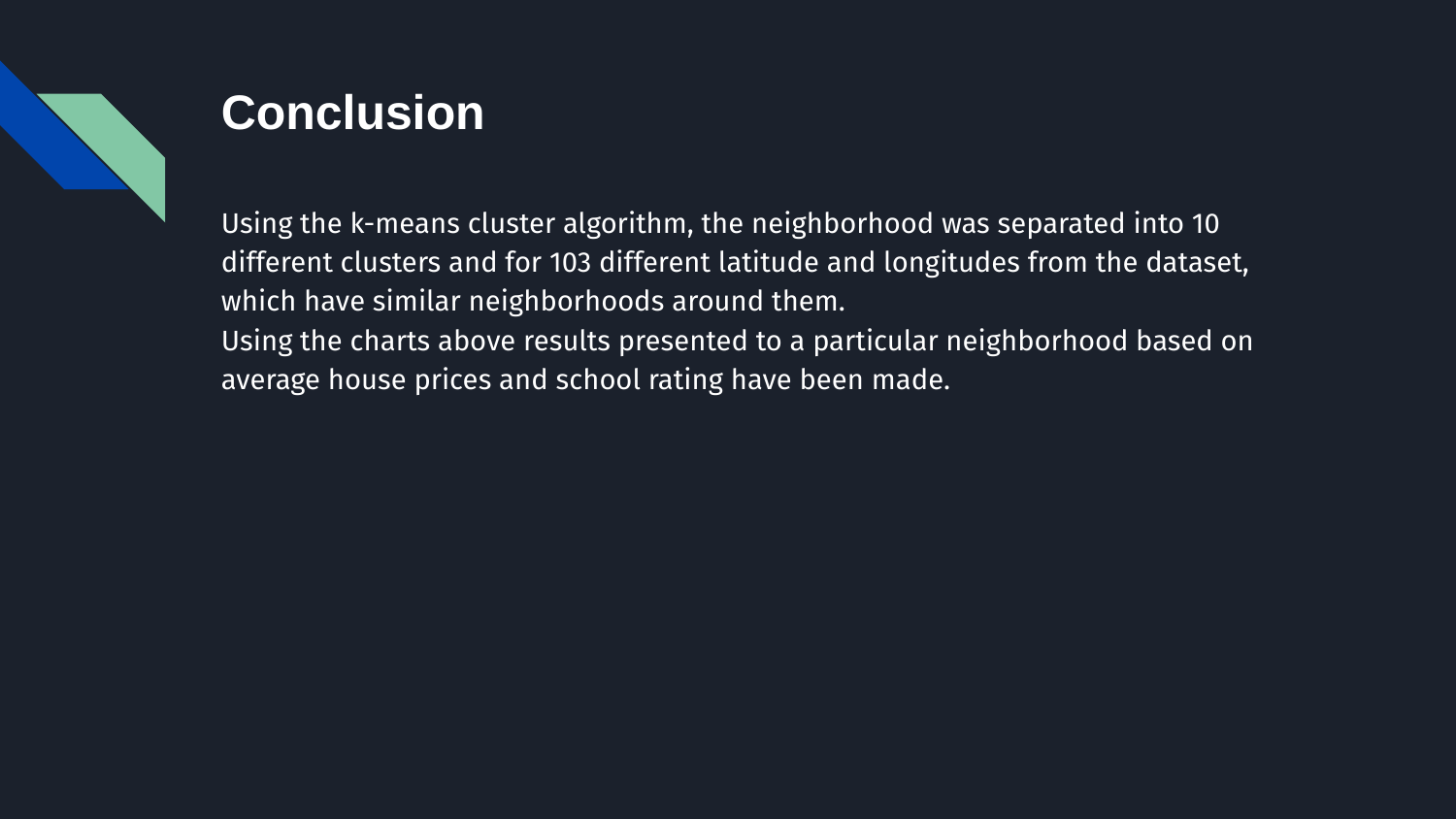

# Conclusion
Using the k-means cluster algorithm, the neighborhood was separated into 10 different clusters and for 103 different latitude and longitudes from the dataset, which have similar neighborhoods around them.
Using the charts above results presented to a particular neighborhood based on average house prices and school rating have been made.